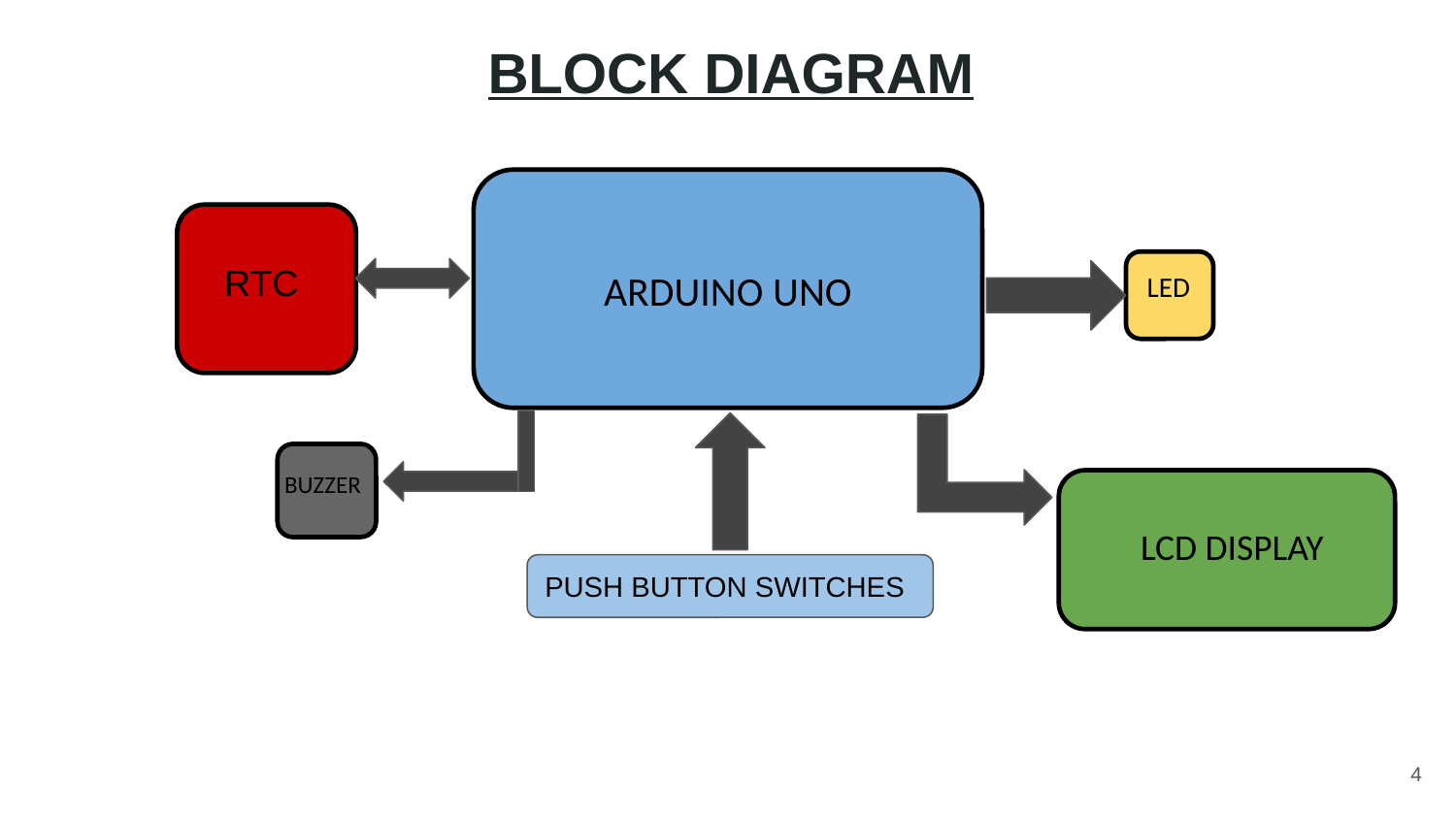

# BLOCK DIAGRAM

RTC
ARDUINO UNO

LED

BUZZER

LCD DISPLAY
PUSH BUTTON SWITCHES

4